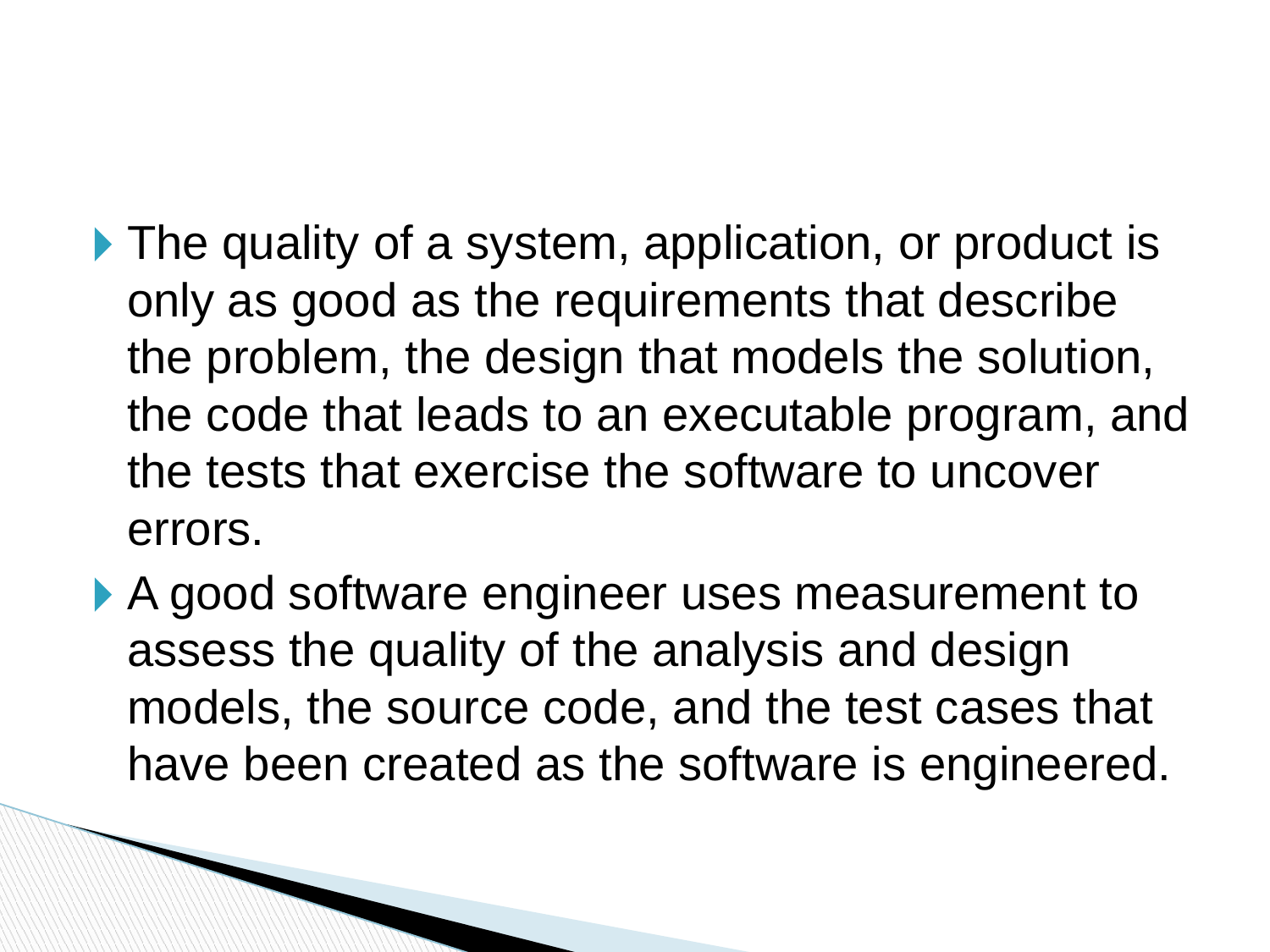

#
The quality of a system, application, or product is only as good as the requirements that describe the problem, the design that models the solution, the code that leads to an executable program, and the tests that exercise the software to uncover errors.
A good software engineer uses measurement to assess the quality of the analysis and design models, the source code, and the test cases that have been created as the software is engineered.